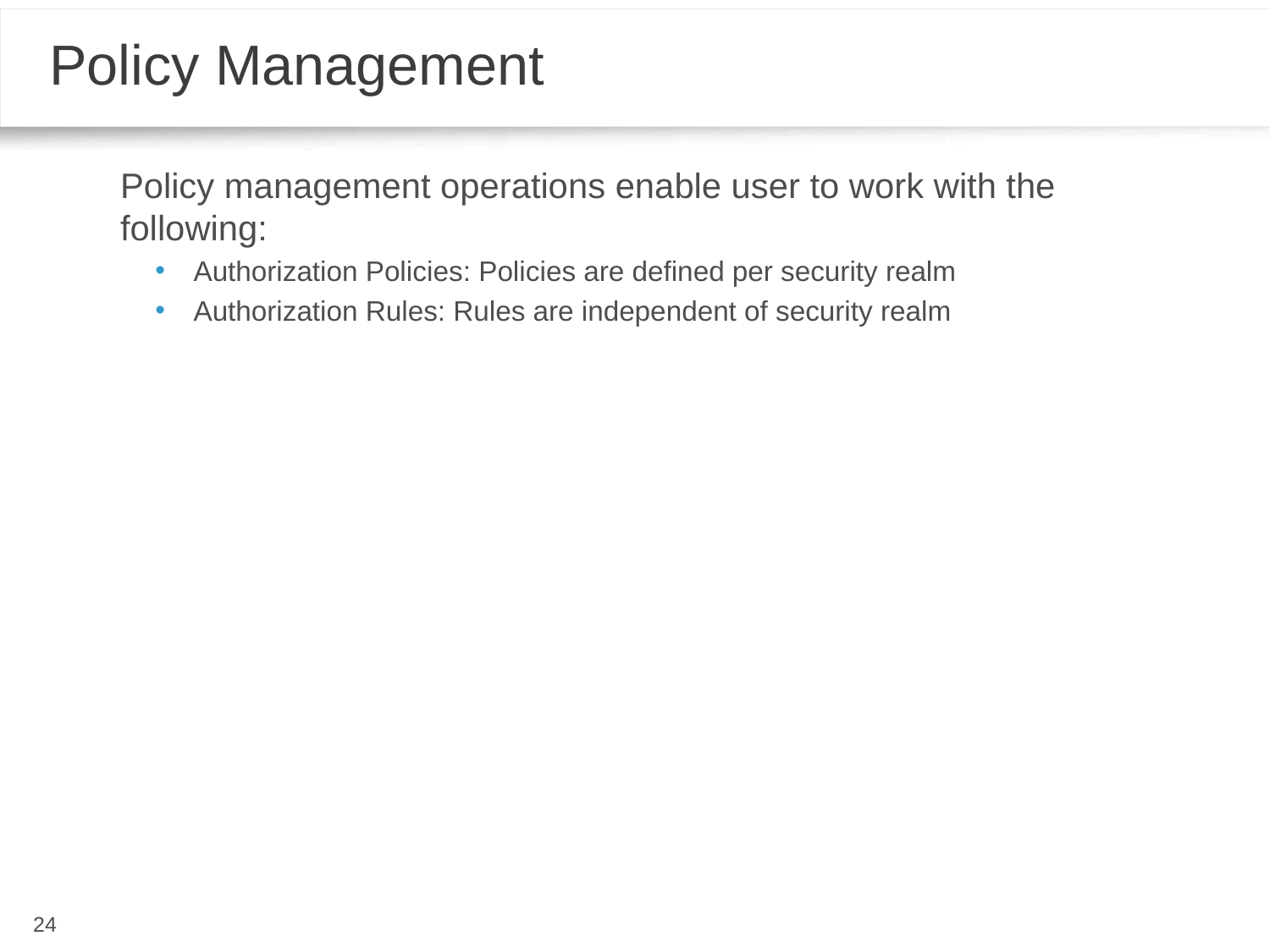

# Policy Management
Policy management operations enable user to work with the following:
Authorization Policies: Policies are defined per security realm
Authorization Rules: Rules are independent of security realm
24